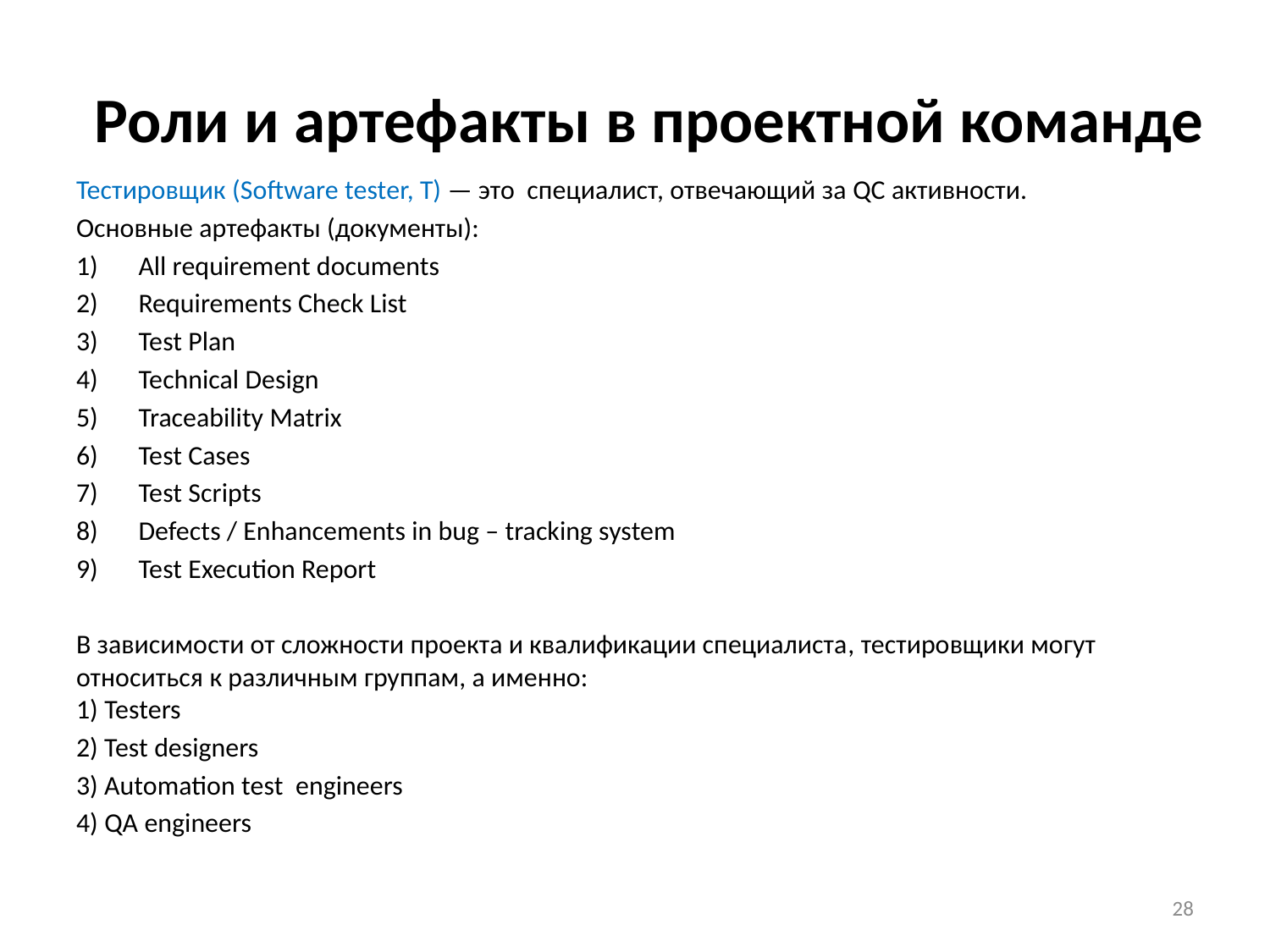

# Роли и артефакты в проектной команде
Тестировщик (Software tester, T) — это  специалист, отвечающий за QC активности.
Основные артефакты (документы):
All requirement documents
Requirements Check List
Test Plan
Technical Design
Traceability Matrix
Test Cases
Test Scripts
Defects / Enhancements in bug – tracking system
Test Execution Report

В зависимости от сложности проекта и квалификации специалиста, тестировщики могут относиться к различным группам, а именно:
1) Testers
2) Test designers
3) Automation test  engineers
4) QA engineers

28